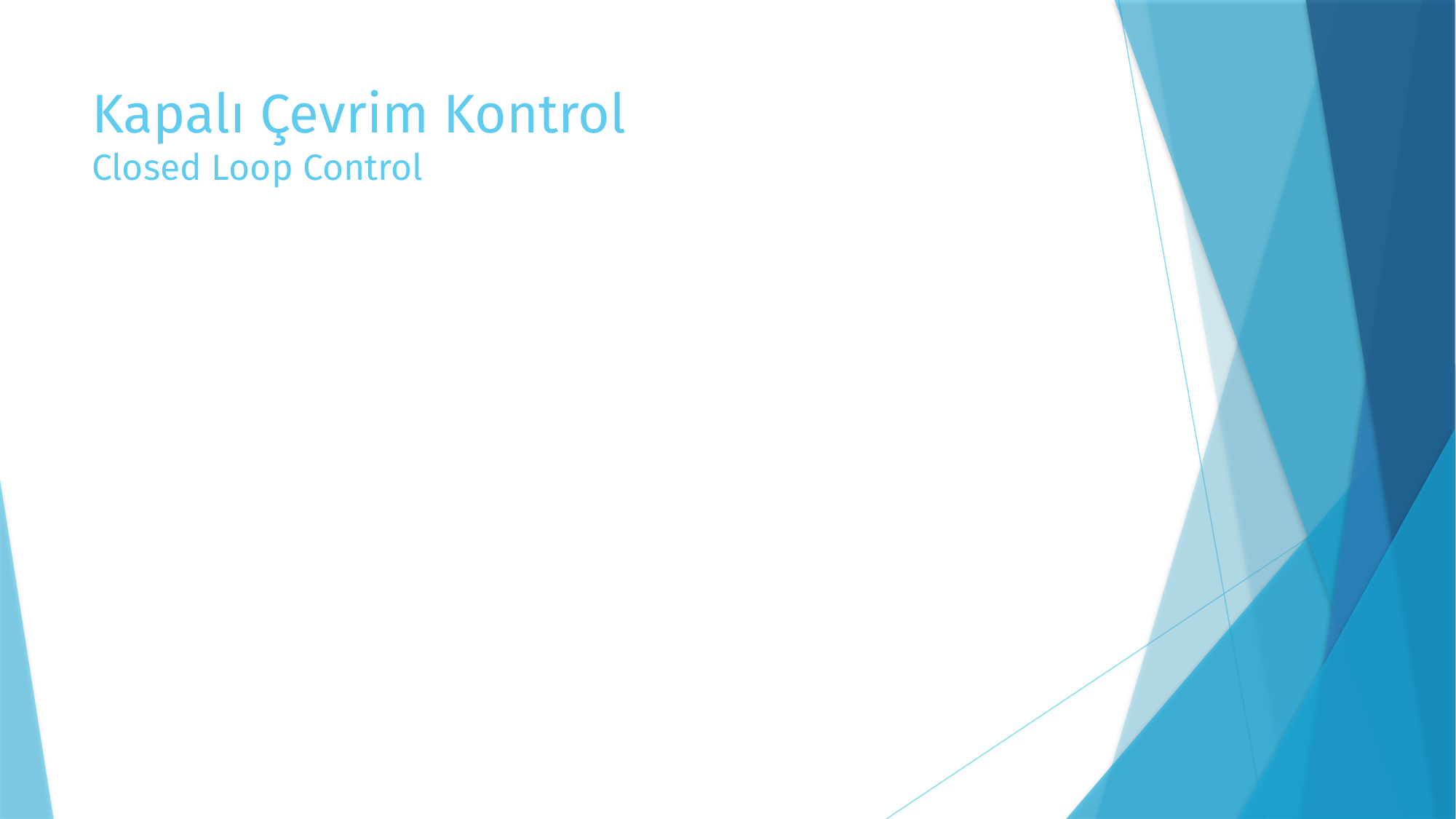

# Kapalı Çevrim Kontrol Closed Loop Control